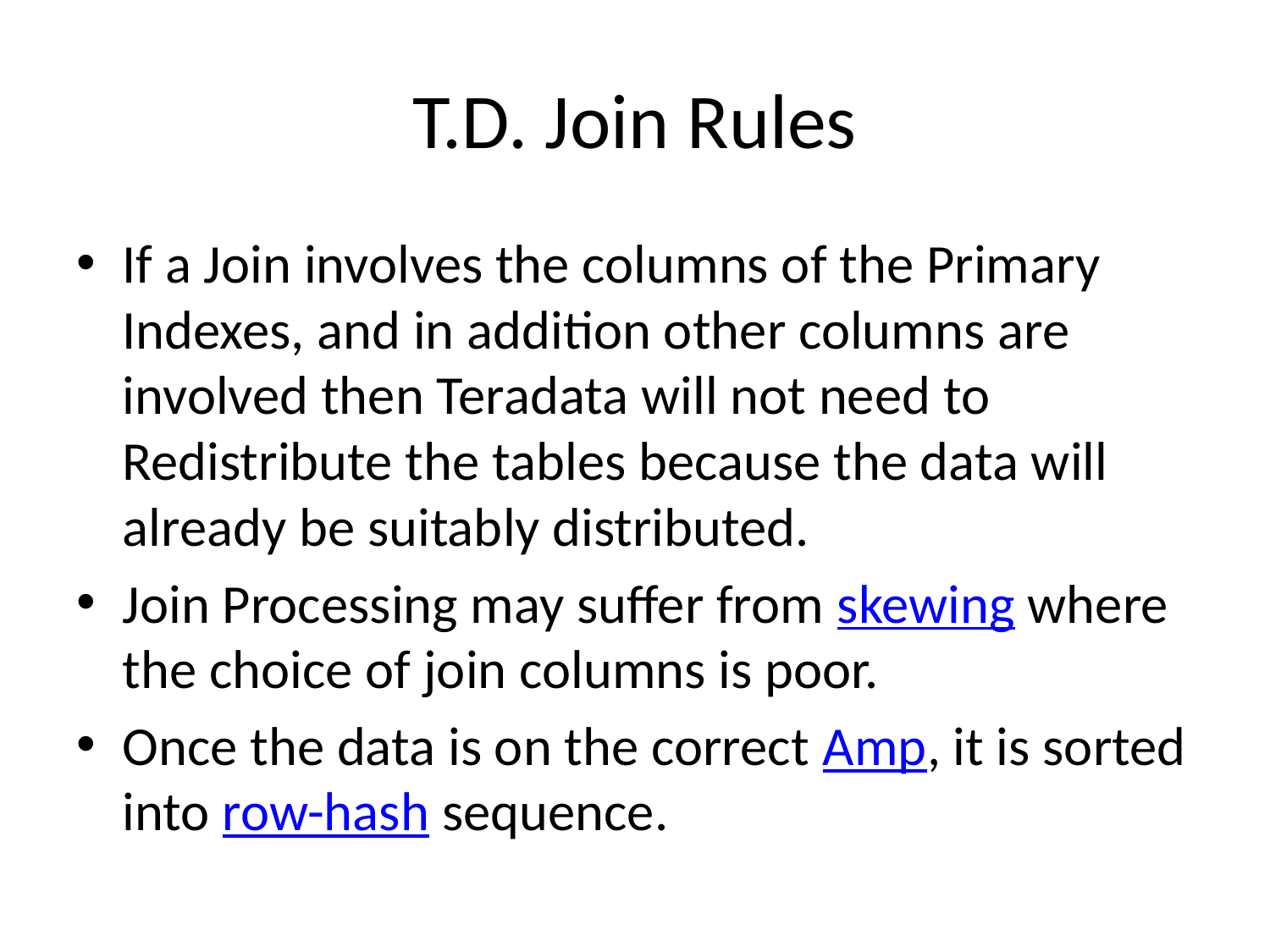

# T.D. Join Rules
If a Join involves the columns of the Primary Indexes, and in addition other columns are involved then Teradata will not need to Redistribute the tables because the data will already be suitably distributed.
Join Processing may suffer from skewing where the choice of join columns is poor.
Once the data is on the correct Amp, it is sorted into row-hash sequence.